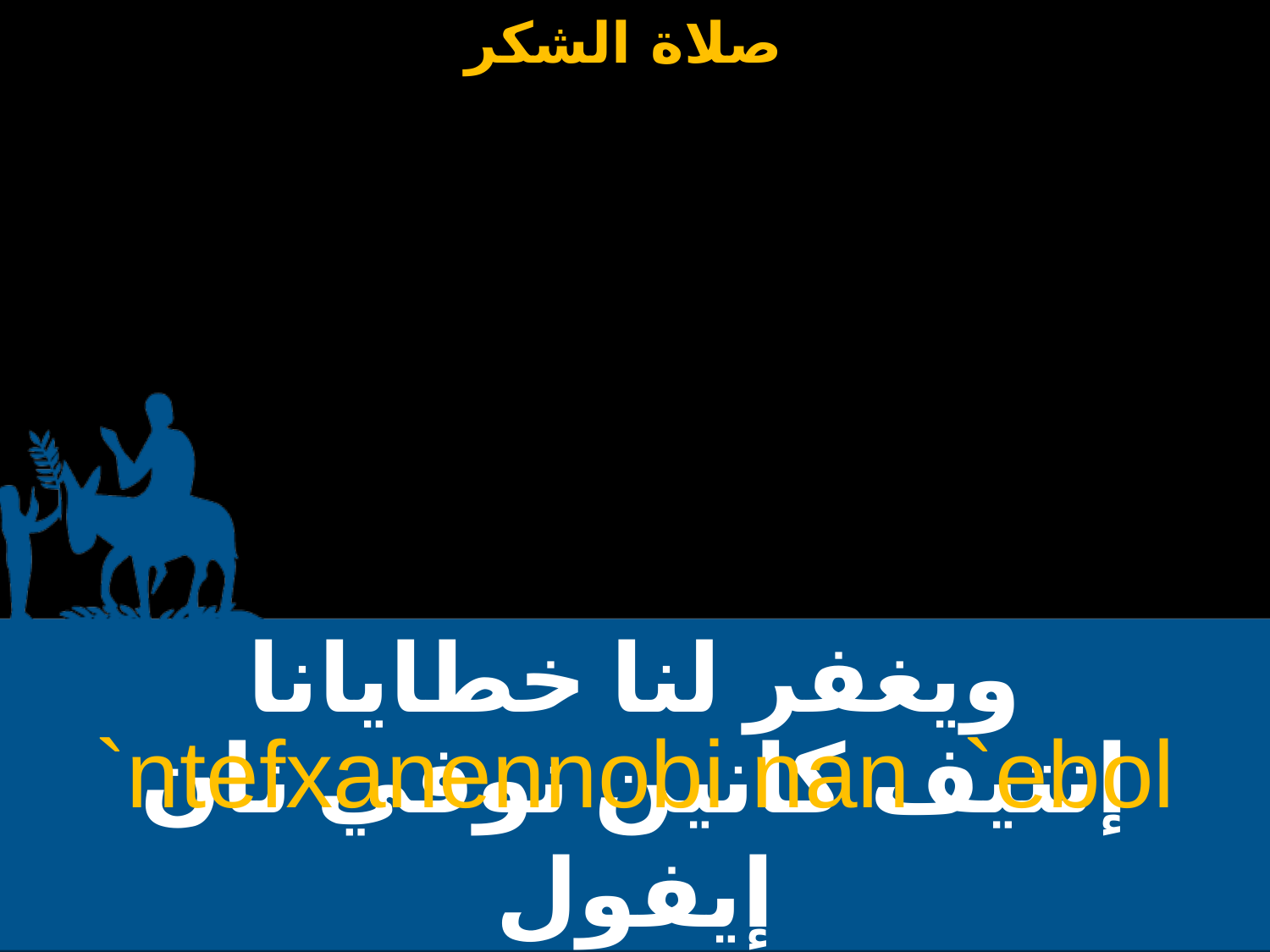

# ويغفر لنا خطايانا
`ntefxanennobi nan  `ebol
إنتيف كانين نوفي نان إيفول